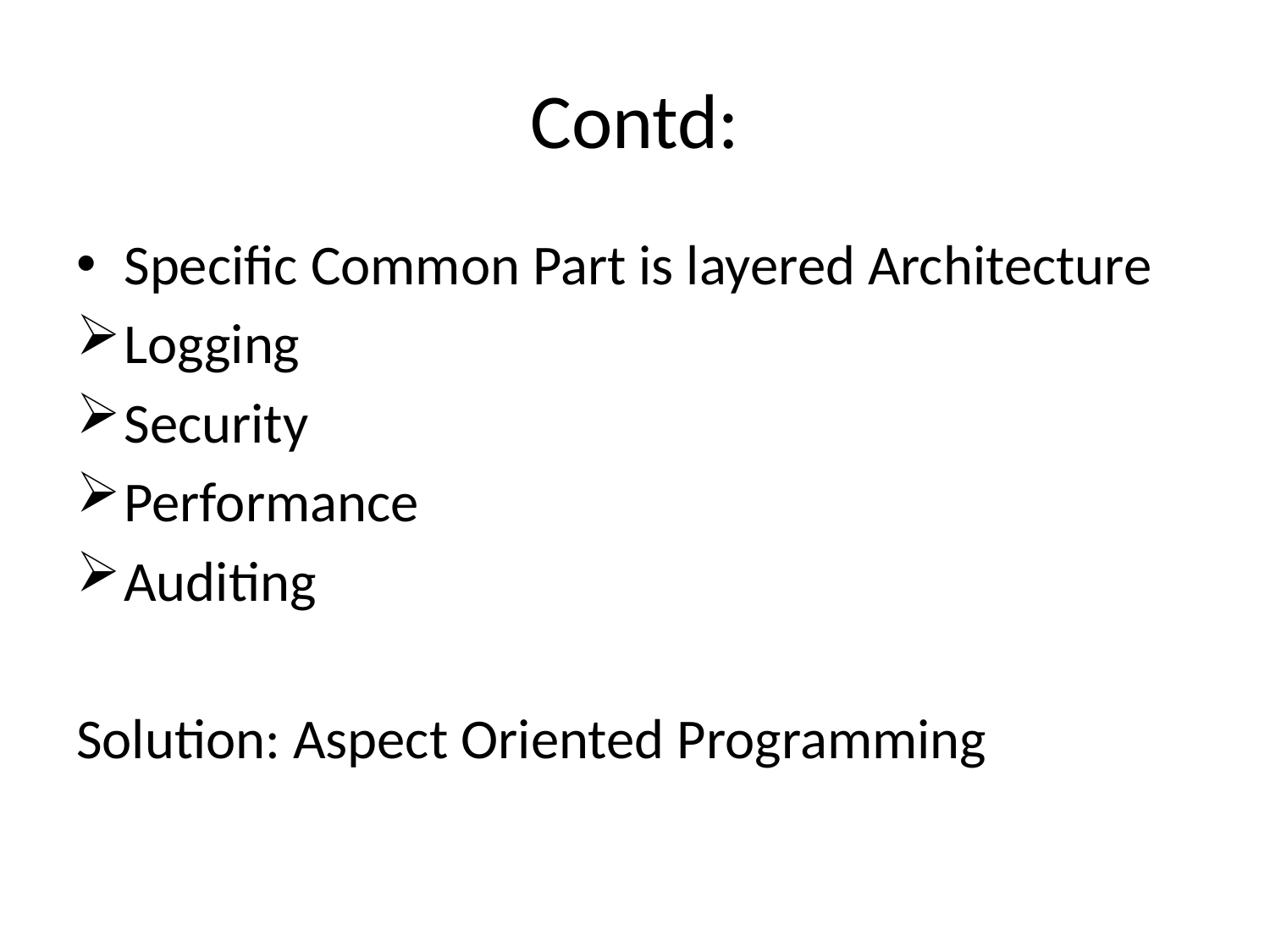

# Contd:
Specific Common Part is layered Architecture
Logging
Security
Performance
Auditing

Solution: Aspect Oriented Programming